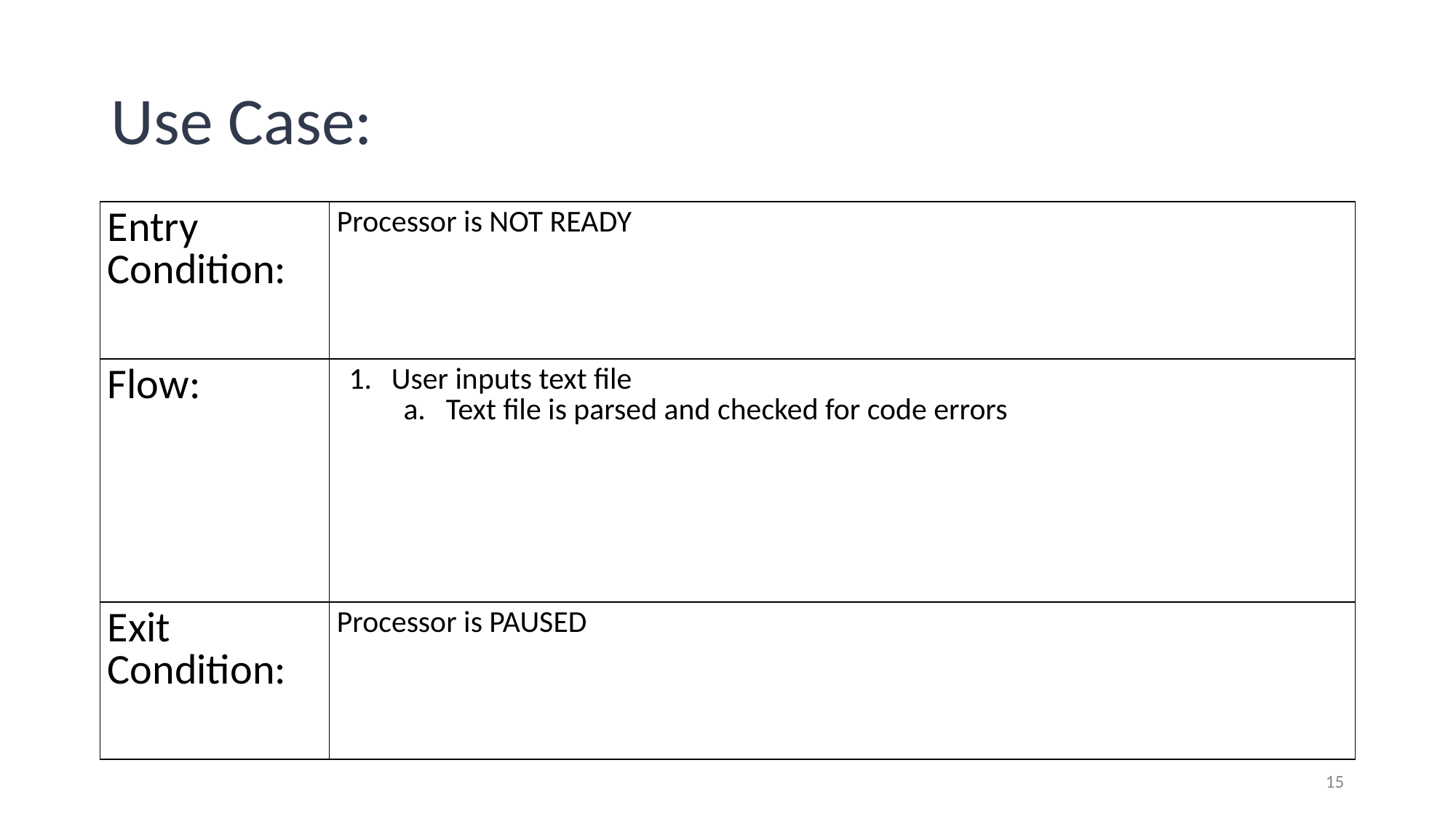

# Use Case:
| Entry Condition: | Processor is NOT READY |
| --- | --- |
| Flow: | User inputs text file Text file is parsed and checked for code errors |
| Exit Condition: | Processor is PAUSED |
15